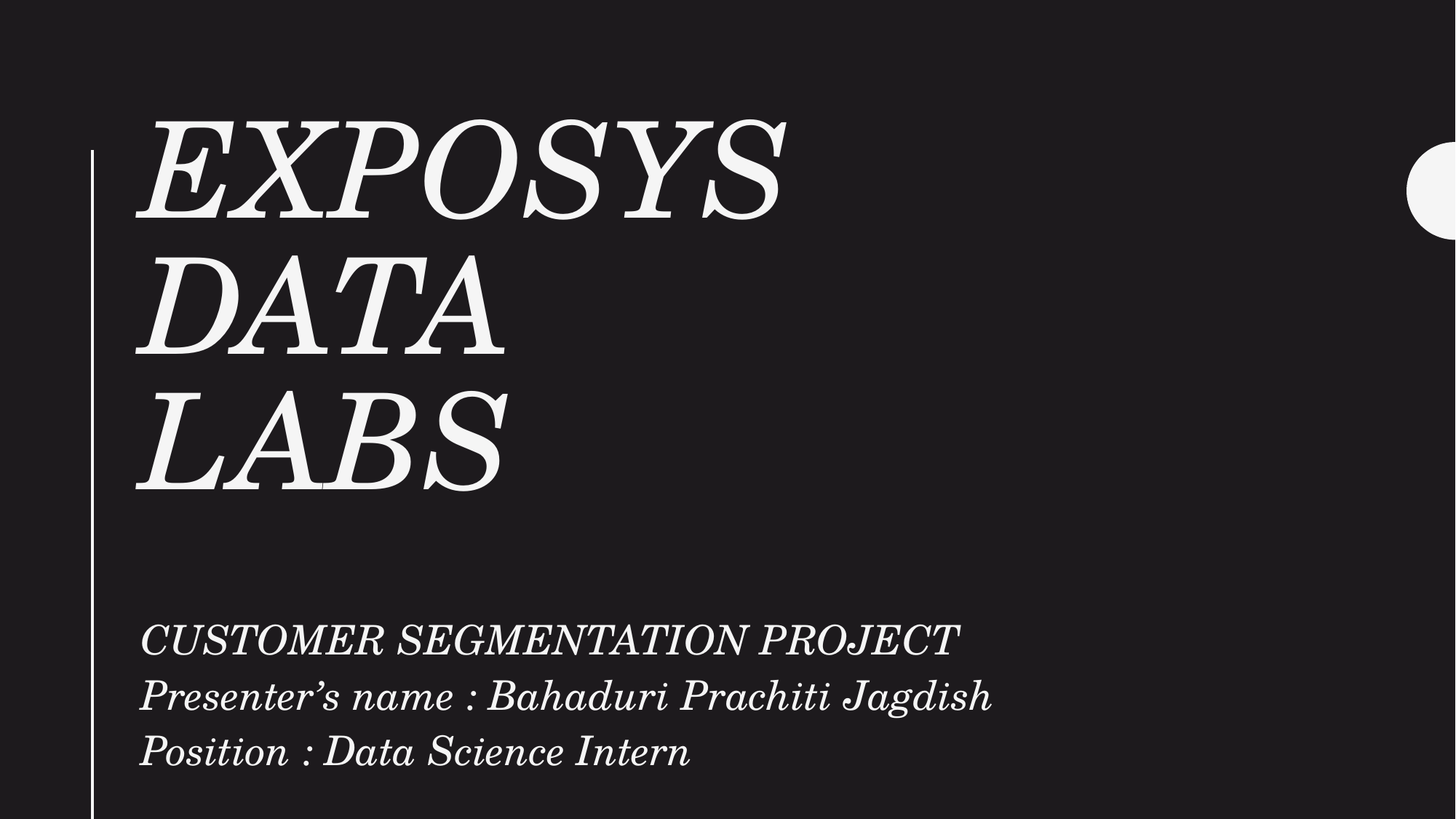

# Exposys data labs
CUSTOMER SEGMENTATION PROJECT
Presenter’s name : Bahaduri Prachiti Jagdish
Position : Data Science Intern